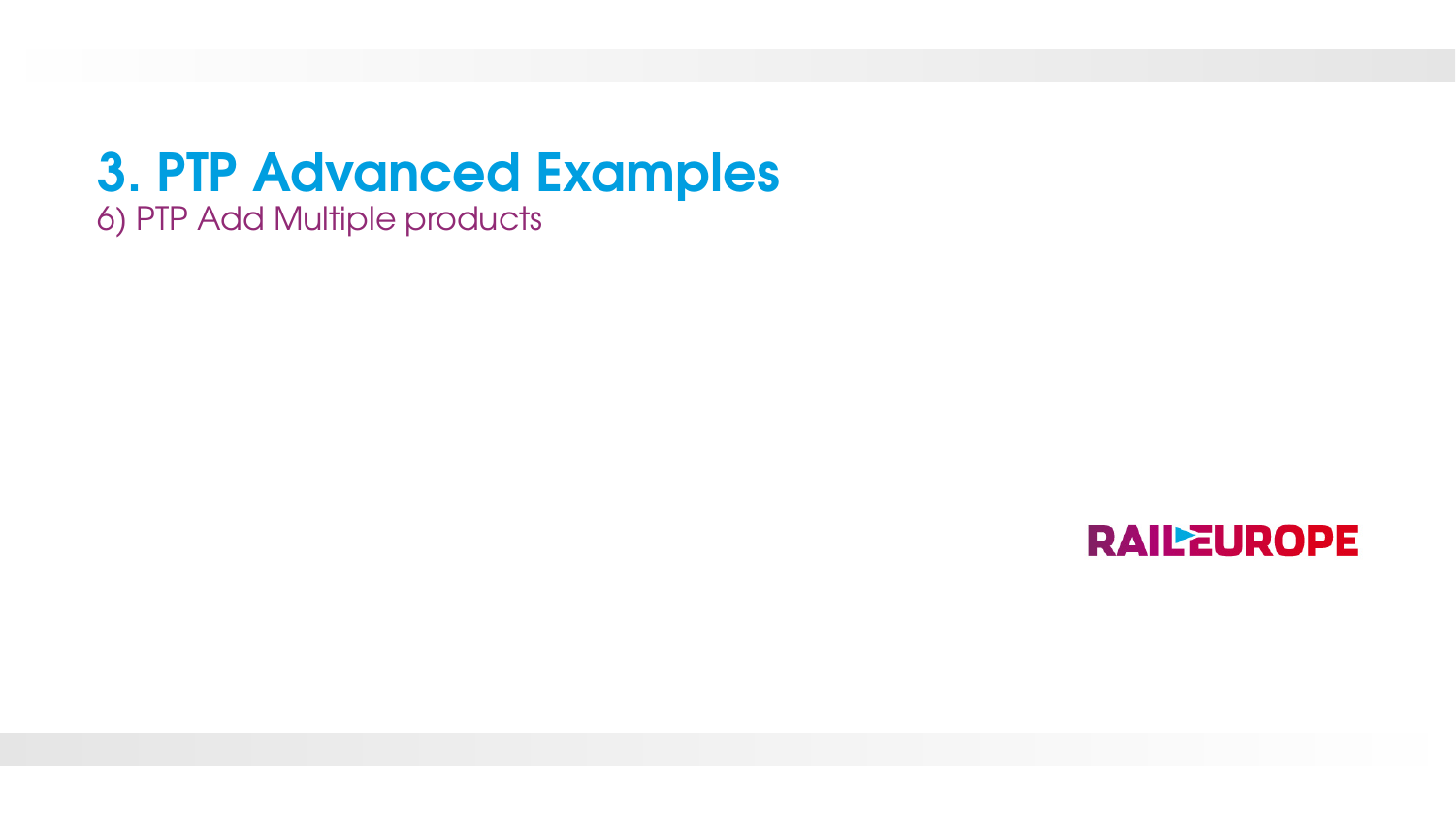

3. PTP Advanced Examples
6) PTP Add Multiple products
75